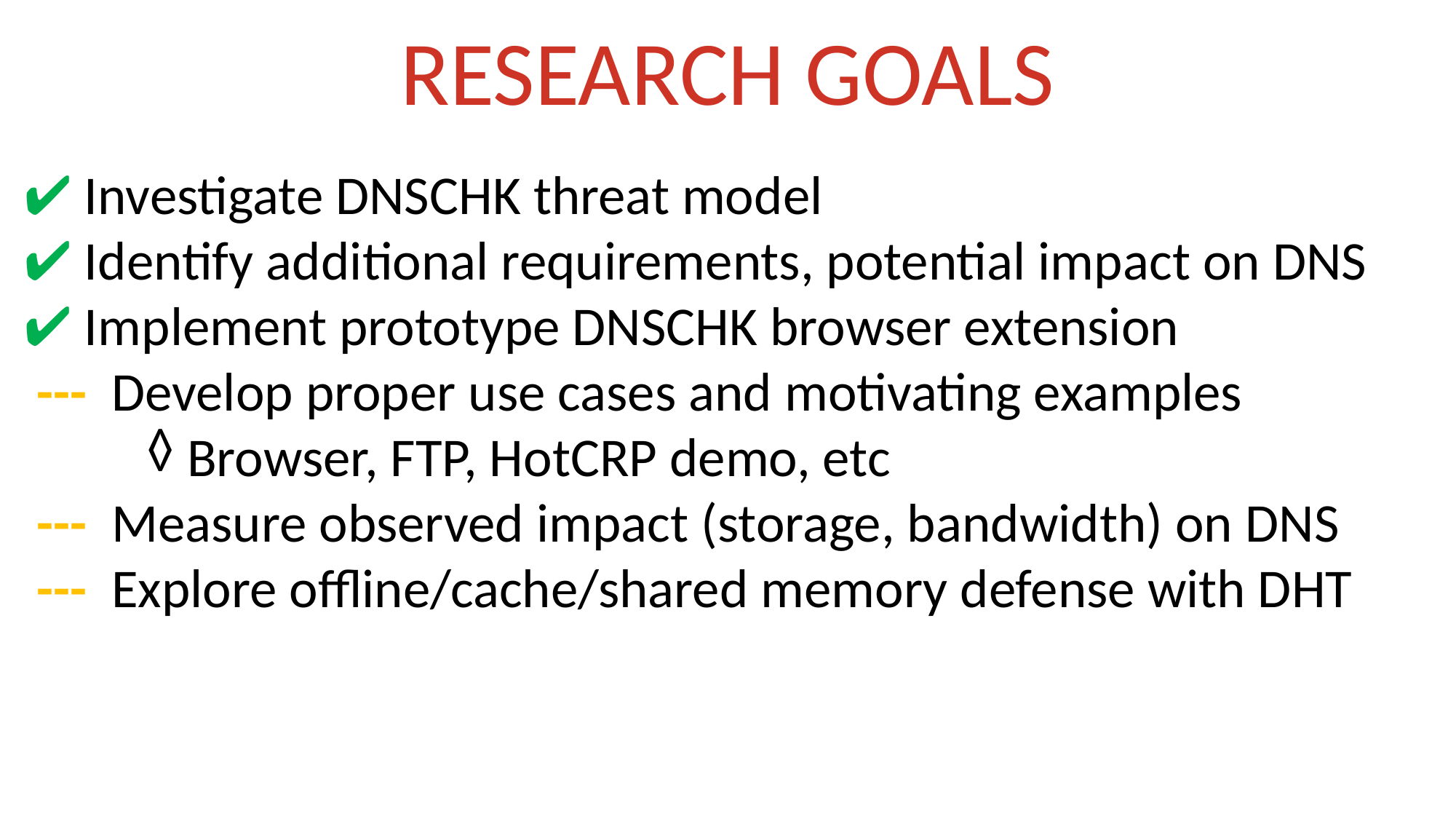

Research Goals
✔ Investigate DNSCHK threat model
✔ Identify additional requirements, potential impact on DNS
✔ Implement prototype DNSCHK browser extension
 ---  Develop proper use cases and motivating examples
 Browser, FTP, HotCRP demo, etc
 ---  Measure observed impact (storage, bandwidth) on DNS
 ---  Explore offline/cache/shared memory defense with DHT